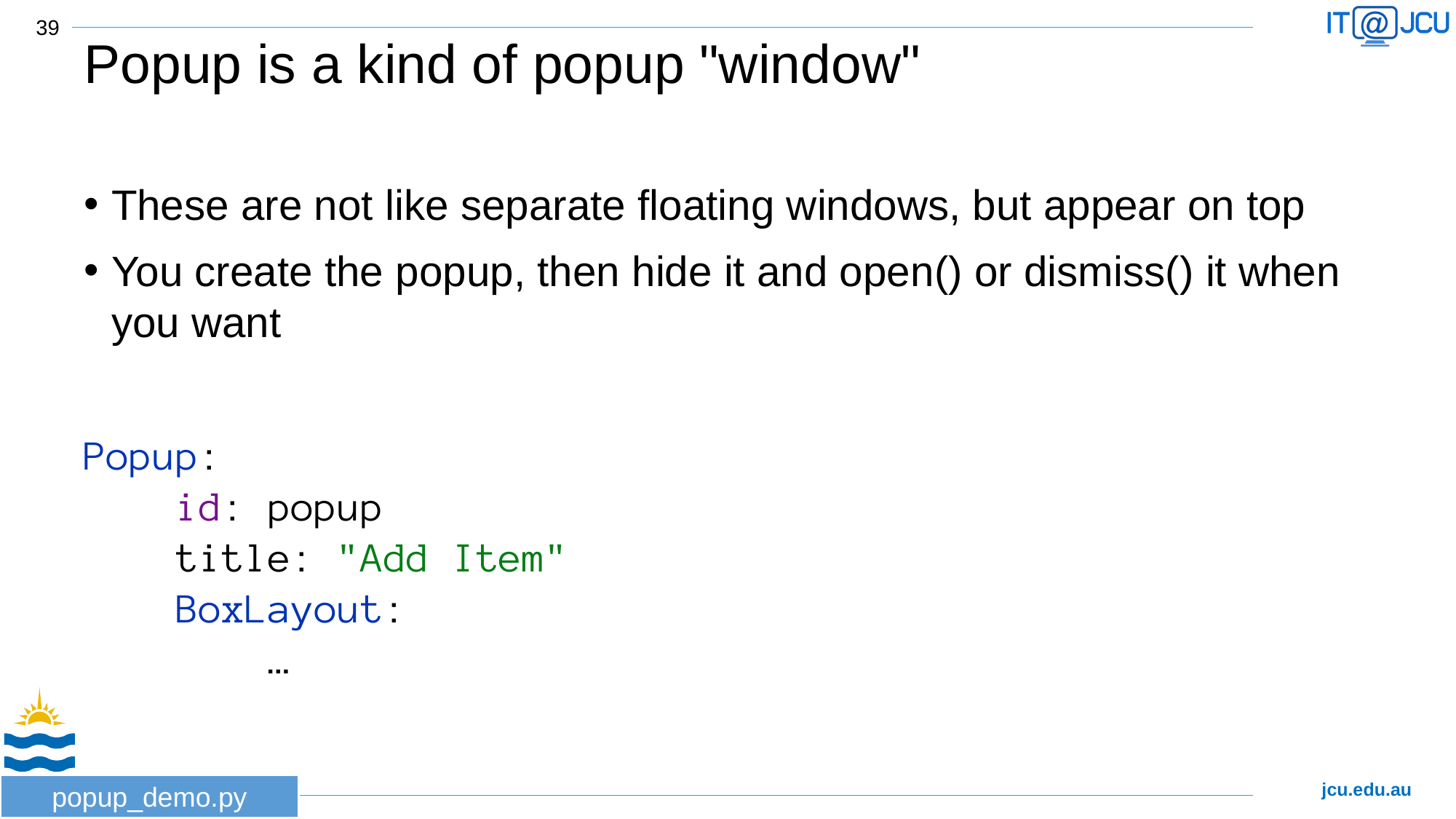

39
# Popup is a kind of popup "window"
These are not like separate floating windows, but appear on top
You create the popup, then hide it and open() or dismiss() it when you want

Popup:
    id: popup
    title: "Add Item"
    BoxLayout:
        …
popup_demo.py